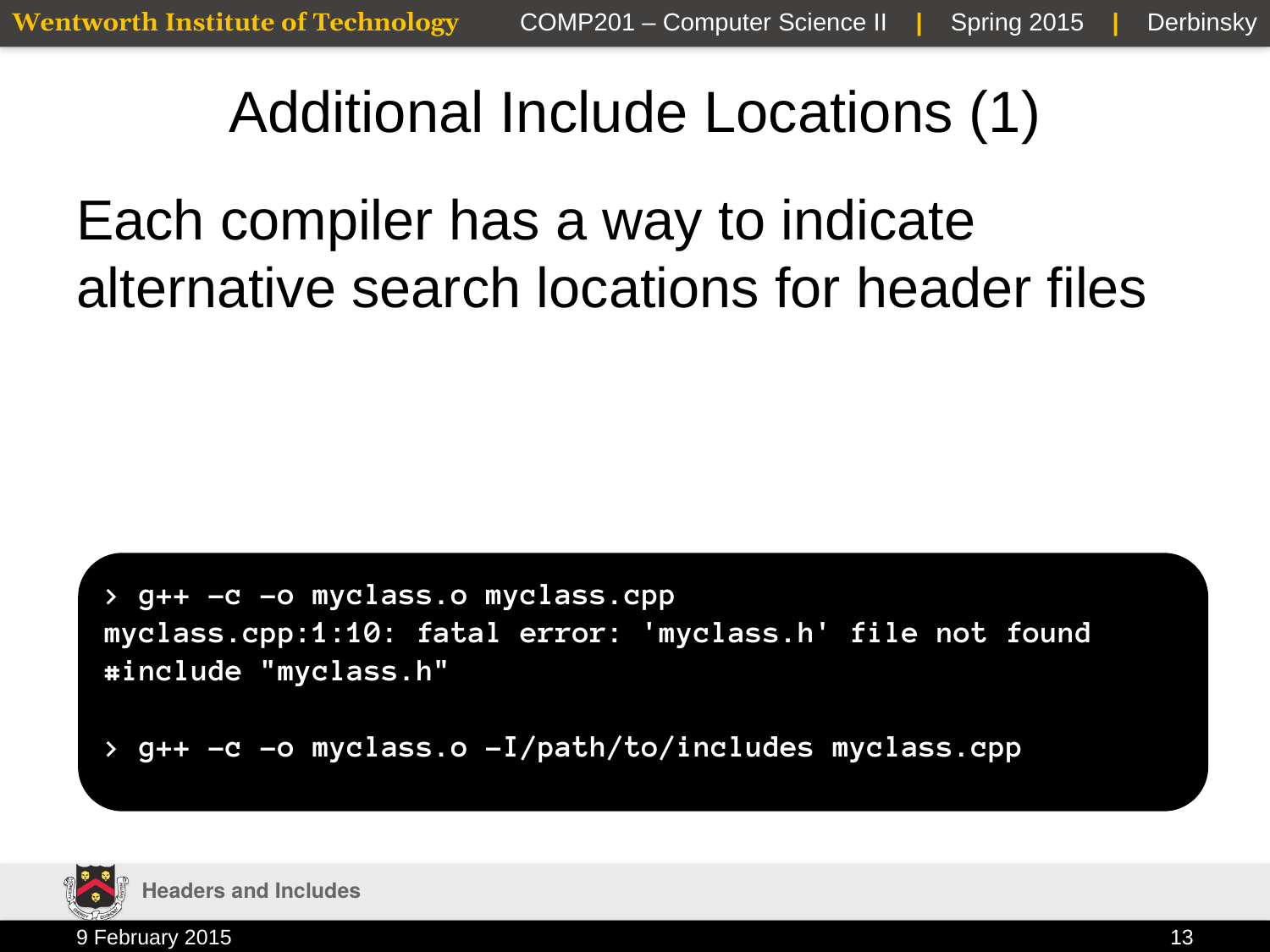

# Additional Include Locations (1)
Each compiler has a way to indicate alternative search locations for header files
> g++ -c -o myclass.o myclass.cpp
myclass.cpp:1:10: fatal error: 'myclass.h' file not found
#include "myclass.h"

> g++ -c -o myclass.o -I/path/to/includes myclass.cpp
Headers and Includes
9 February 2015
13